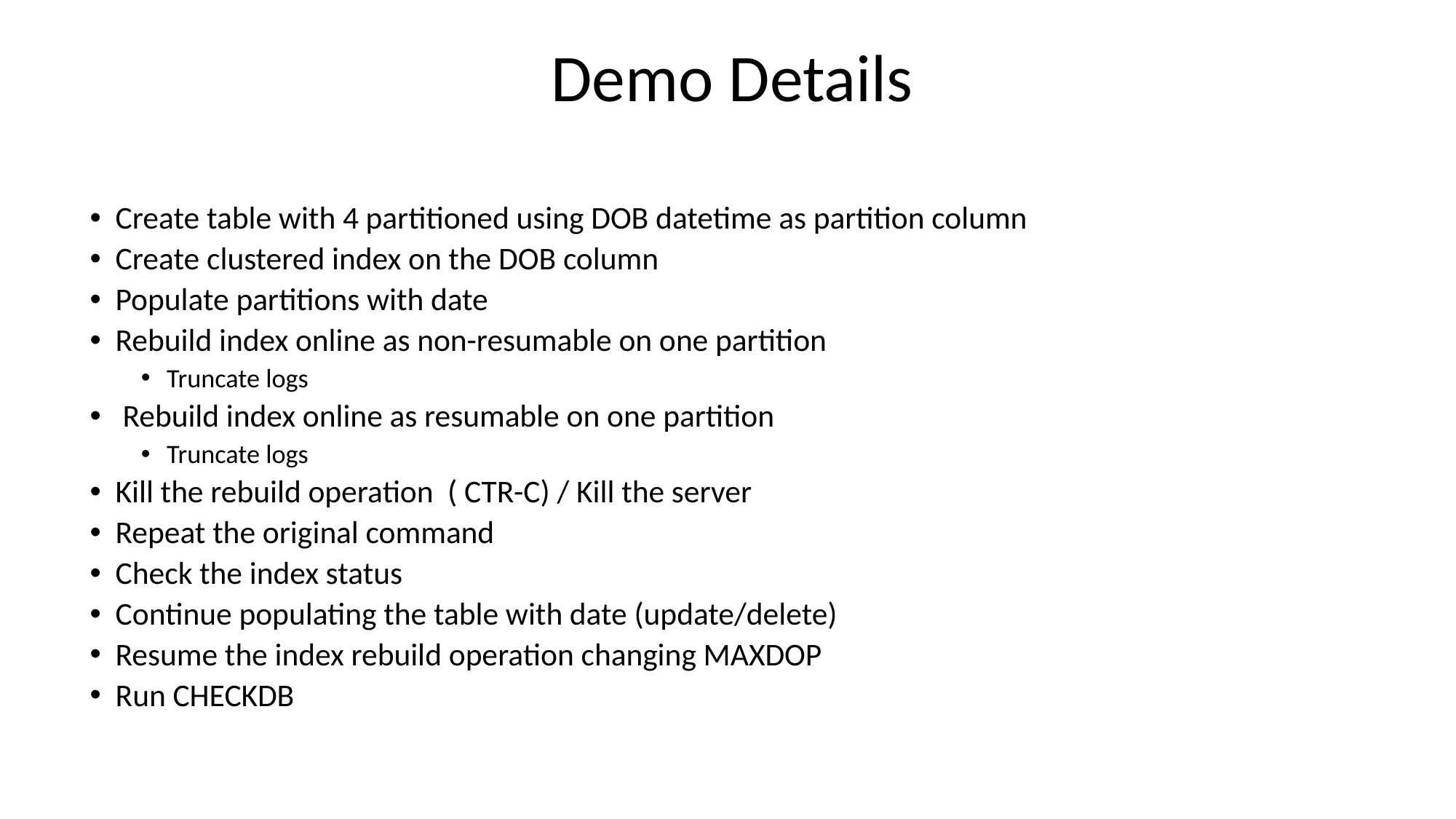

# Demo Details

Create table with 4 partitioned using DOB datetime as partition column
Create clustered index on the DOB column
Populate partitions with date
Rebuild index online as non-resumable on one partition
Truncate logs
 Rebuild index online as resumable on one partition
Truncate logs
Kill the rebuild operation  ( CTR-C) / Kill the server
Repeat the original command
Check the index status
Continue populating the table with date (update/delete)
Resume the index rebuild operation changing MAXDOP
Run CHECKDB